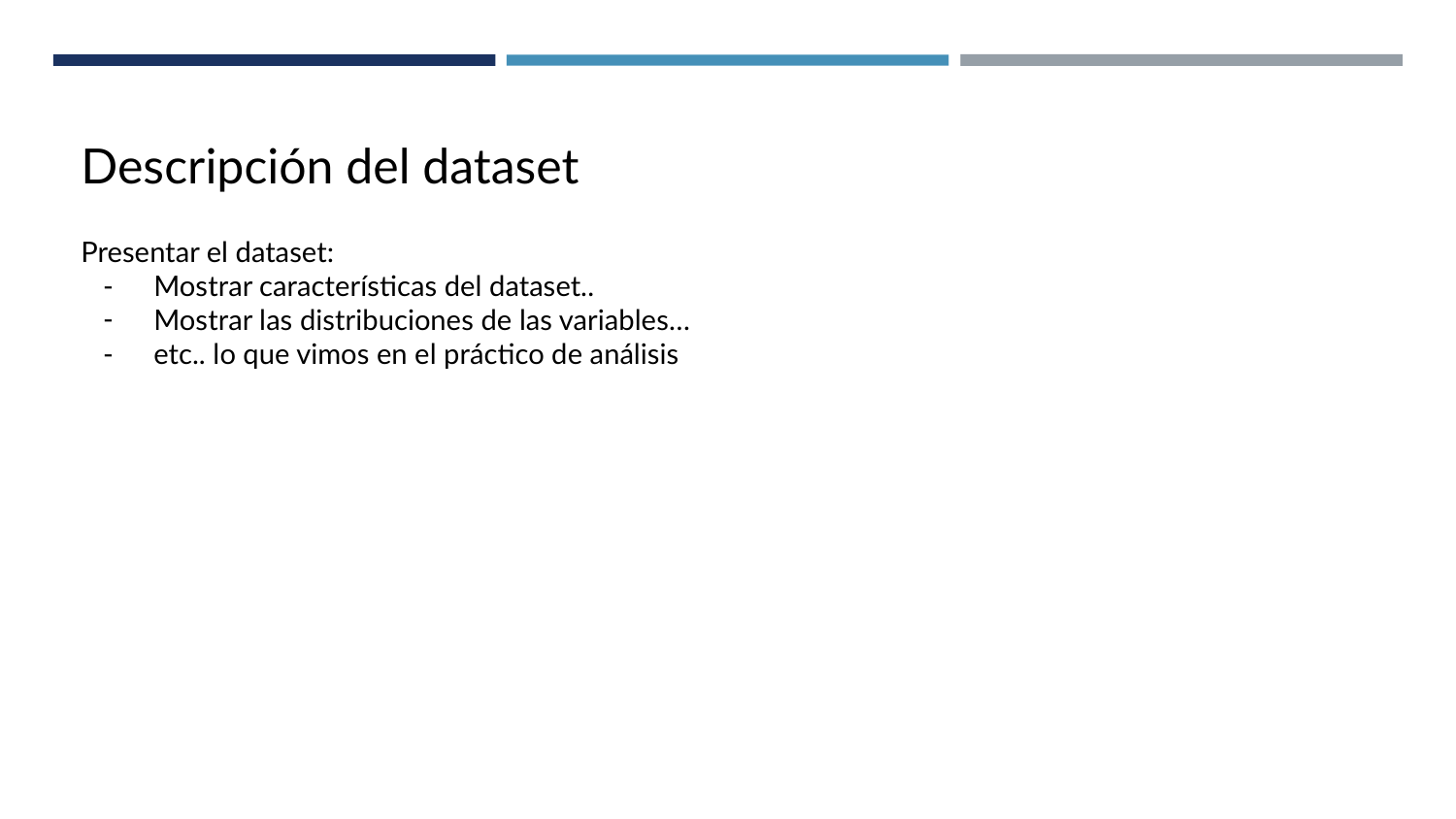

Descripción del dataset
Presentar el dataset:
Mostrar características del dataset..
Mostrar las distribuciones de las variables…
etc.. lo que vimos en el práctico de análisis